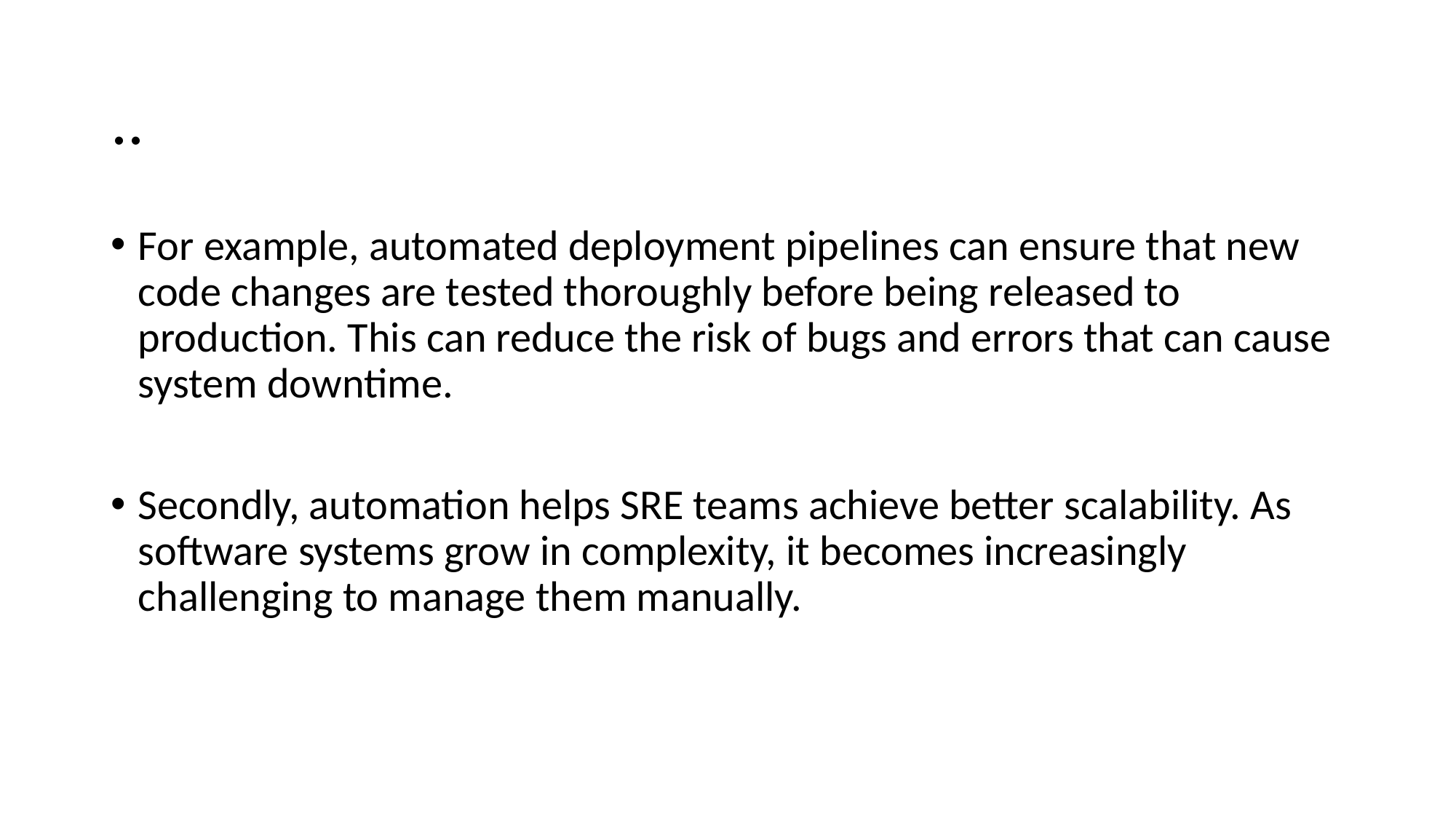

# ..
For example, automated deployment pipelines can ensure that new code changes are tested thoroughly before being released to production. This can reduce the risk of bugs and errors that can cause system downtime.

Secondly, automation helps SRE teams achieve better scalability. As software systems grow in complexity, it becomes increasingly challenging to manage them manually.